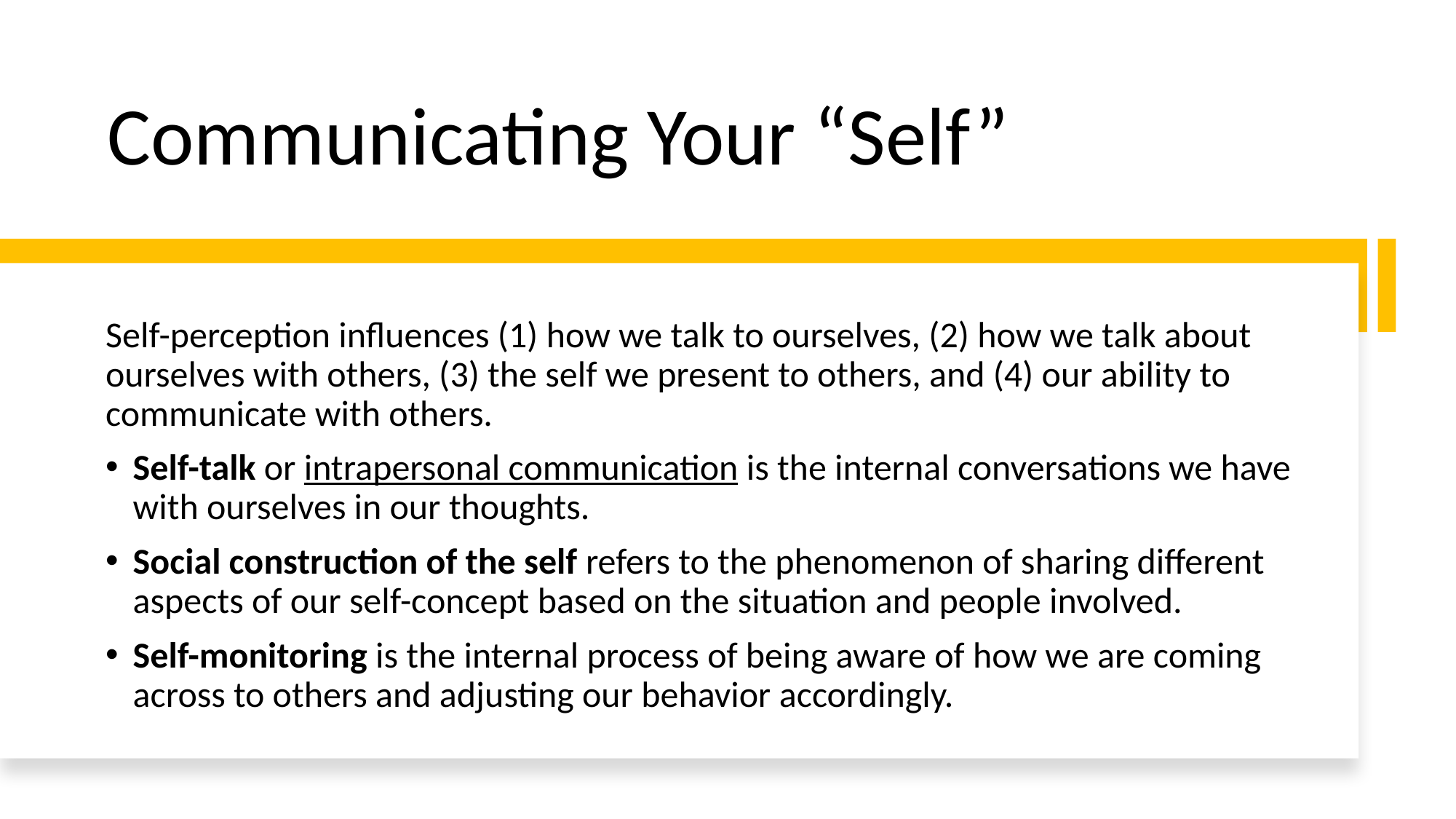

# Communicating Your “Self”

Self-perception influences (1) how we talk to ourselves, (2) how we talk about ourselves with others, (3) the self we present to others, and (4) our ability to communicate with others.
Self-talk or intrapersonal communication is the internal conversations we have with ourselves in our thoughts.
Social construction of the self refers to the phenomenon of sharing different aspects of our self-concept based on the situation and people involved.
Self-monitoring is the internal process of being aware of how we are coming across to others and adjusting our behavior accordingly.